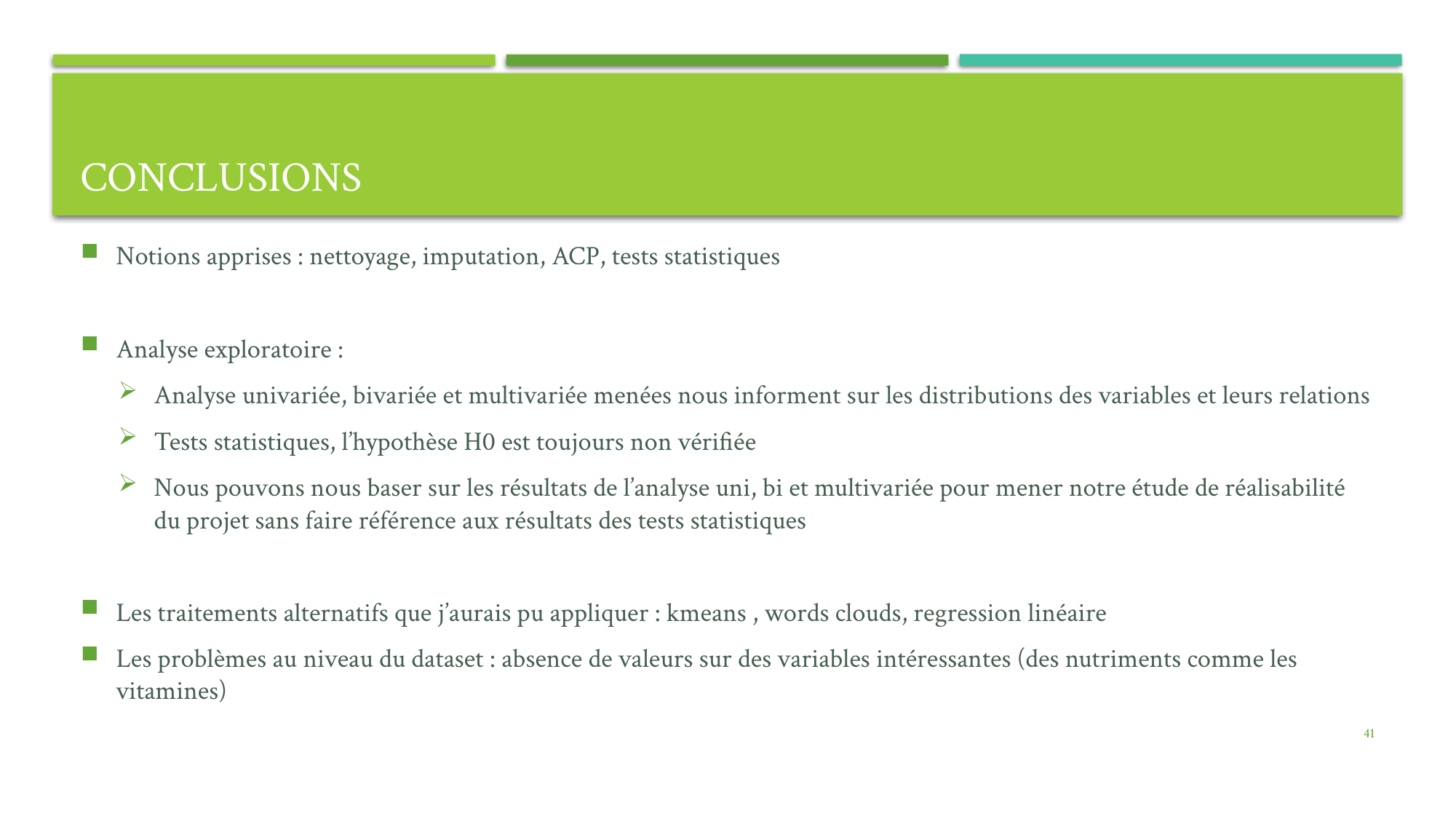

# Conclusions
Notions apprises : nettoyage, imputation, ACP, tests statistiques

Analyse exploratoire :
Analyse univariée, bivariée et multivariée menées nous informent sur les distributions des variables et leurs relations
Tests statistiques, l’hypothèse H0 est toujours non vérifiée
Nous pouvons nous baser sur les résultats de l’analyse uni, bi et multivariée pour mener notre étude de réalisabilité du projet sans faire référence aux résultats des tests statistiques

Les traitements alternatifs que j’aurais pu appliquer : kmeans , words clouds, regression linéaire
Les problèmes au niveau du dataset : absence de valeurs sur des variables intéressantes (des nutriments comme les vitamines)

41